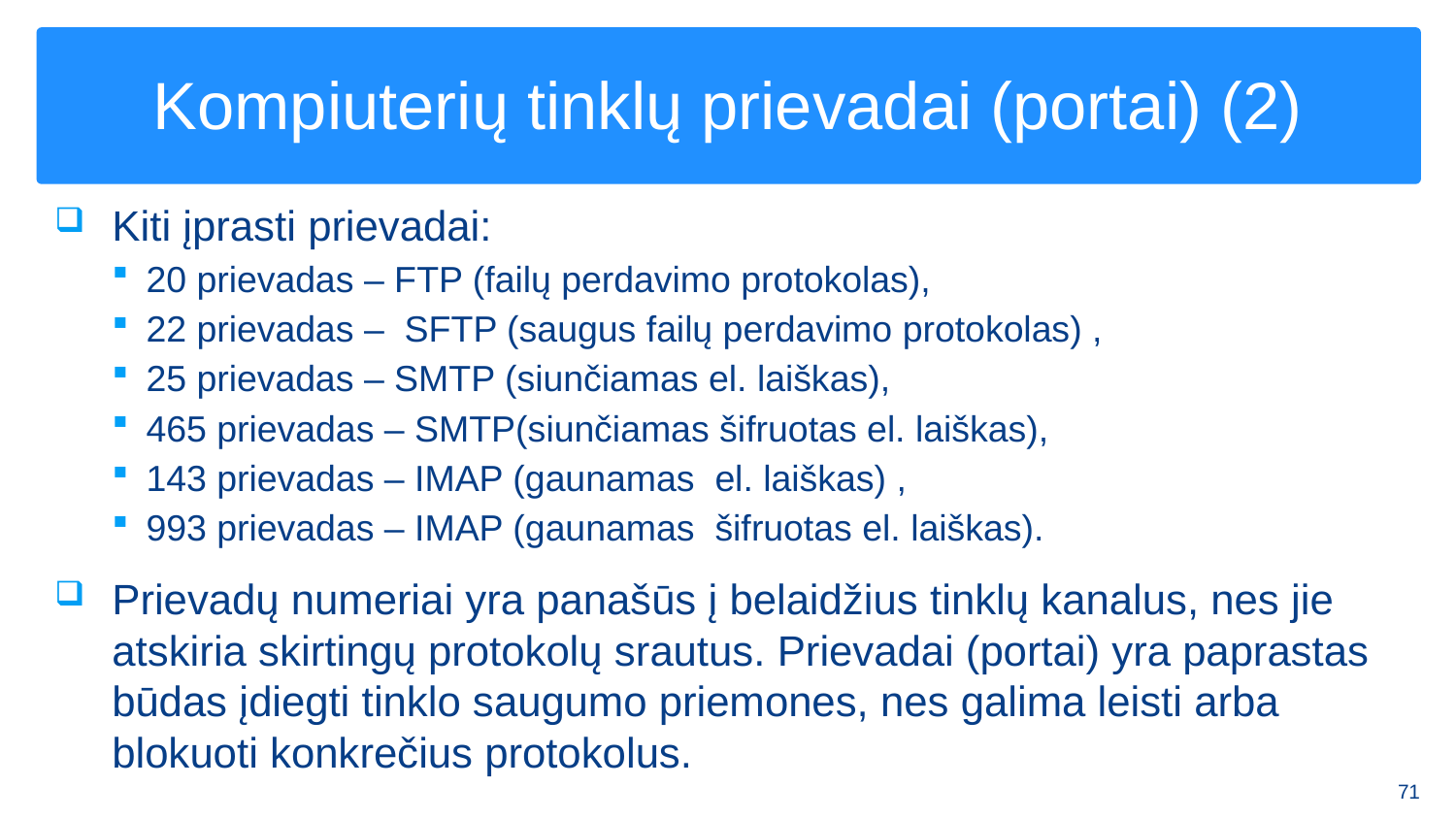

# Kompiuterių tinklų prievadai (portai) (2)
Kiti įprasti prievadai:
20 prievadas – FTP (failų perdavimo protokolas),
22 prievadas –  SFTP (saugus failų perdavimo protokolas) ,
25 prievadas – SMTP (siunčiamas el. laiškas),
465 prievadas – SMTP(siunčiamas šifruotas el. laiškas),
143 prievadas – IMAP (gaunamas  el. laiškas) ,
993 prievadas – IMAP (gaunamas  šifruotas el. laiškas).
Prievadų numeriai yra panašūs į belaidžius tinklų kanalus, nes jie atskiria skirtingų protokolų srautus. Prievadai (portai) yra paprastas būdas įdiegti tinklo saugumo priemones, nes galima leisti arba blokuoti konkrečius protokolus.
71